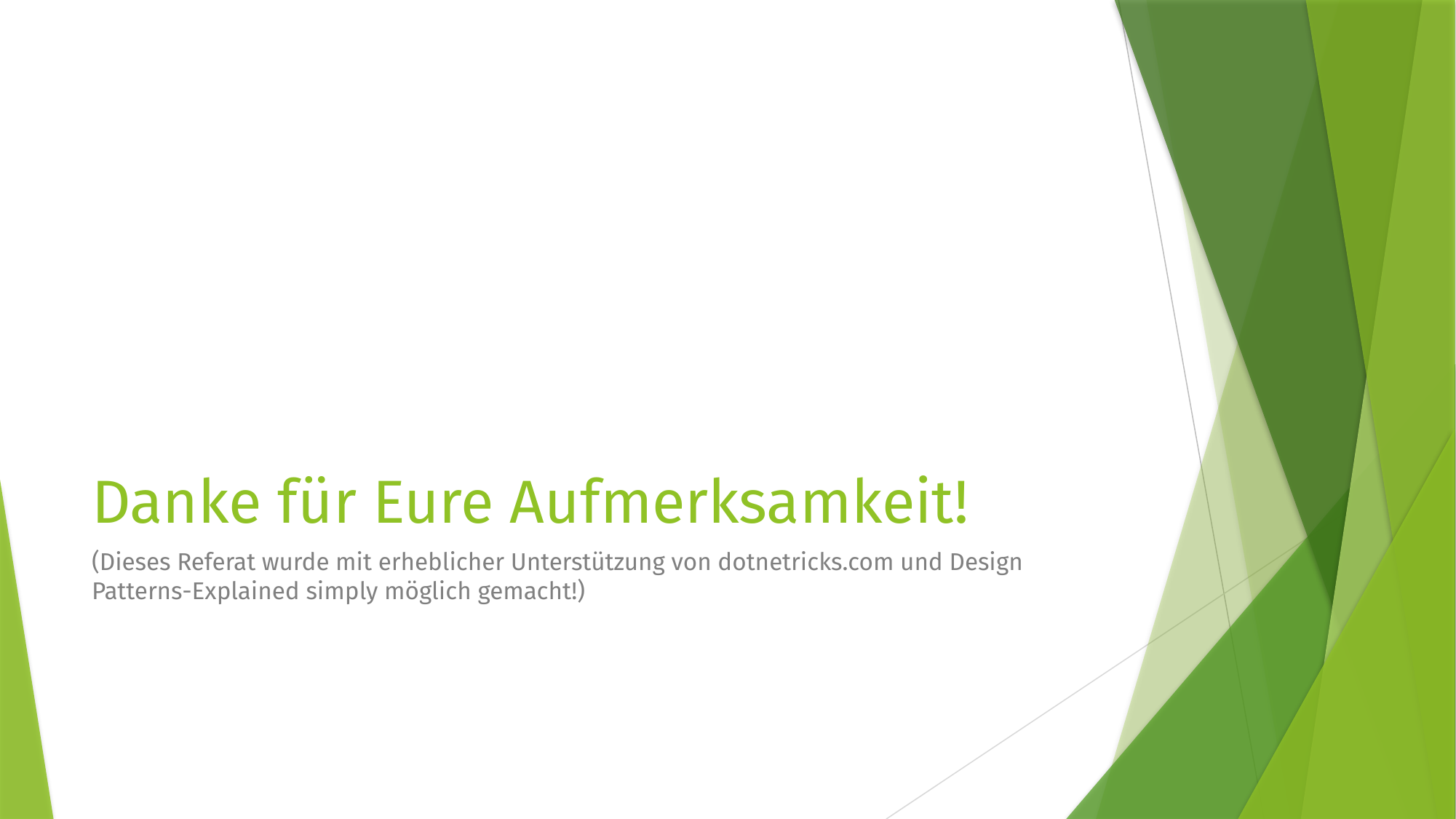

# Danke für Eure Aufmerksamkeit!
(Dieses Referat wurde mit erheblicher Unterstützung von dotnetricks.com und Design Patterns-Explained simply möglich gemacht!)